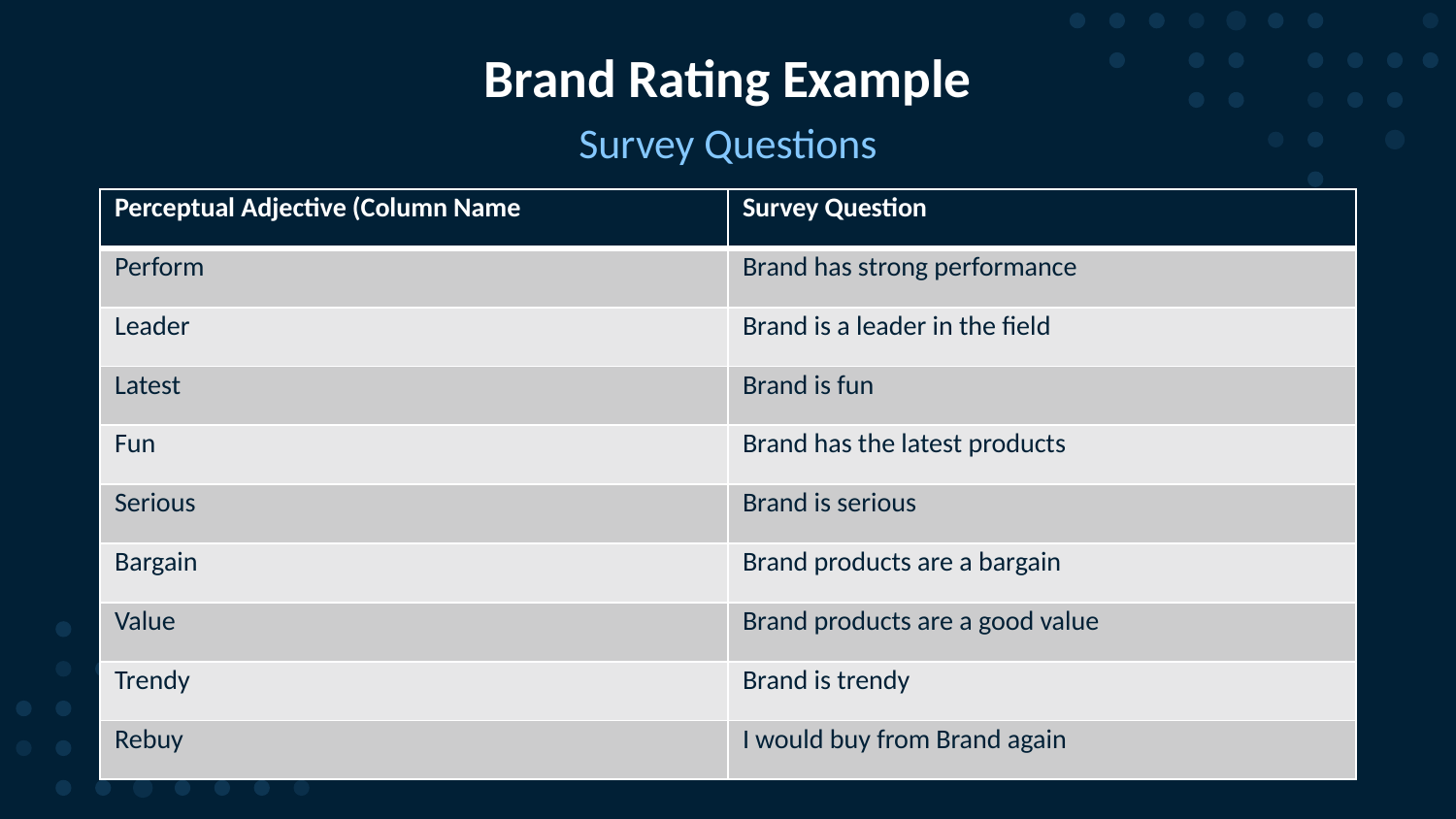

# Brand Rating Example
Survey Questions
| Perceptual Adjective (Column Name | Survey Question |
| --- | --- |
| Perform | Brand has strong performance |
| Leader | Brand is a leader in the field |
| Latest | Brand is fun |
| Fun | Brand has the latest products |
| Serious | Brand is serious |
| Bargain | Brand products are a bargain |
| Value | Brand products are a good value |
| Trendy | Brand is trendy |
| Rebuy | I would buy from Brand again |